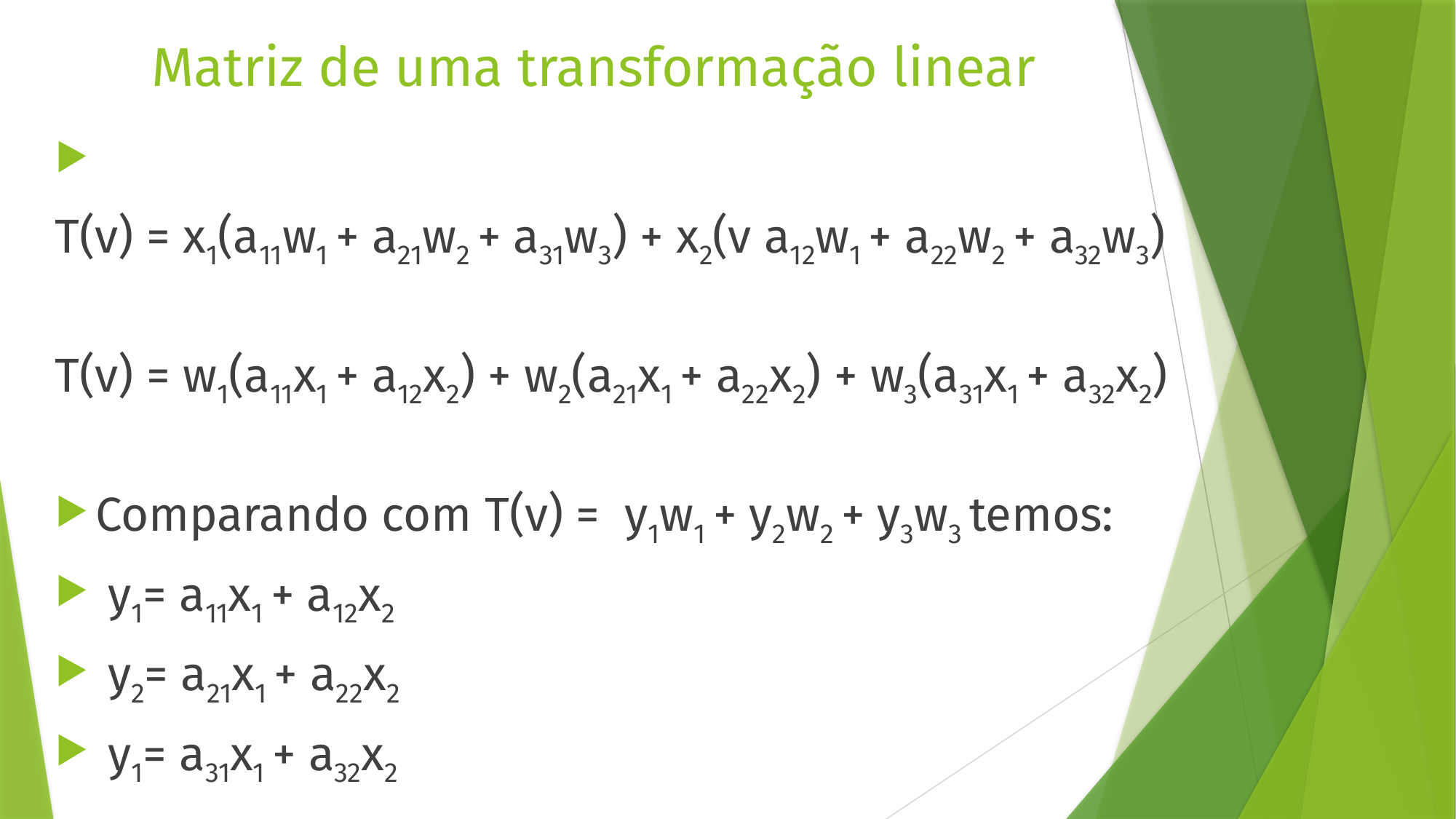

# Matriz de uma transformação linear

T(v) = x1(a11w1 + a21w2 + a31w3) + x2(v a12w1 + a22w2 + a32w3)

T(v) = w1(a11x1 + a12x2) + w2(a21x1 + a22x2) + w3(a31x1 + a32x2)

Comparando com T(v) =  y1w1 + y2w2 + y3w3 temos:
 y1= a11x1 + a12x2
 y2= a21x1 + a22x2
 y1= a31x1 + a32x2